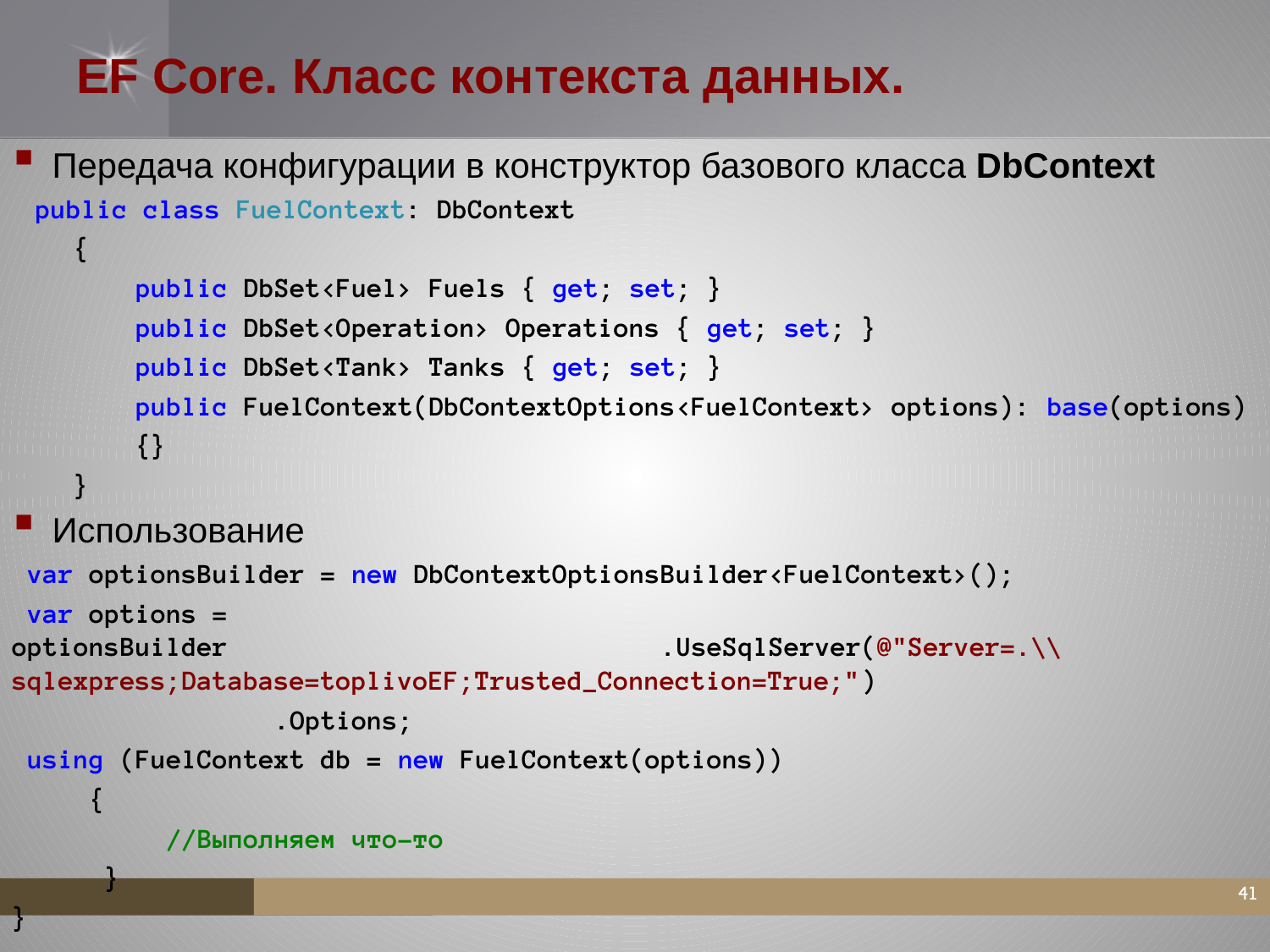

# EF Core. Класс контекста данных.
Передача конфигурации в конструктор базового класса DbContext
  public class FuelContext: DbContext
    {
        public DbSet<Fuel> Fuels { get; set; }
        public DbSet<Operation> Operations { get; set; }
        public DbSet<Tank> Tanks { get; set; }
        public FuelContext(DbContextOptions<FuelContext> options): base(options)
        {}
    }
Использование
 var optionsBuilder = new DbContextOptionsBuilder<FuelContext>();
 var options = optionsBuilder                            .UseSqlServer(@"Server=.\\sqlexpress;Database=toplivoEF;Trusted_Connection=True;")
                 .Options;
 using (FuelContext db = new FuelContext(options))
     {
          //Выполняем что-то
      }
}

41